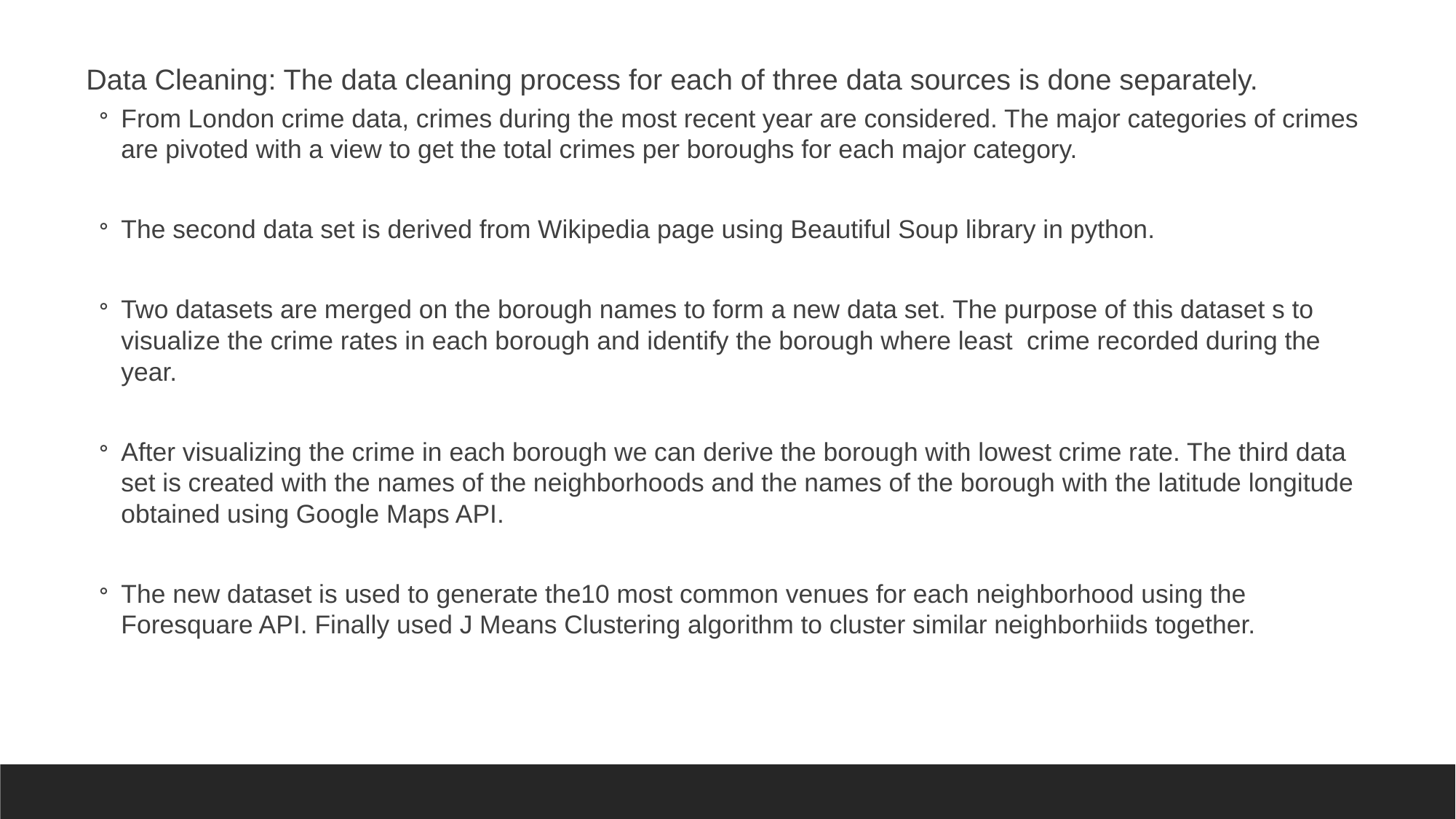

Data Cleaning: The data cleaning process for each of three data sources is done separately.
From London crime data, crimes during the most recent year are considered. The major categories of crimes are pivoted with a view to get the total crimes per boroughs for each major category.

The second data set is derived from Wikipedia page using Beautiful Soup library in python.

Two datasets are merged on the borough names to form a new data set. The purpose of this dataset s to visualize the crime rates in each borough and identify the borough where least  crime recorded during the year.

After visualizing the crime in each borough we can derive the borough with lowest crime rate. The third data set is created with the names of the neighborhoods and the names of the borough with the latitude longitude obtained using Google Maps API.

The new dataset is used to generate the10 most common venues for each neighborhood using the Foresquare API. Finally used J Means Clustering algorithm to cluster similar neighborhiids together.